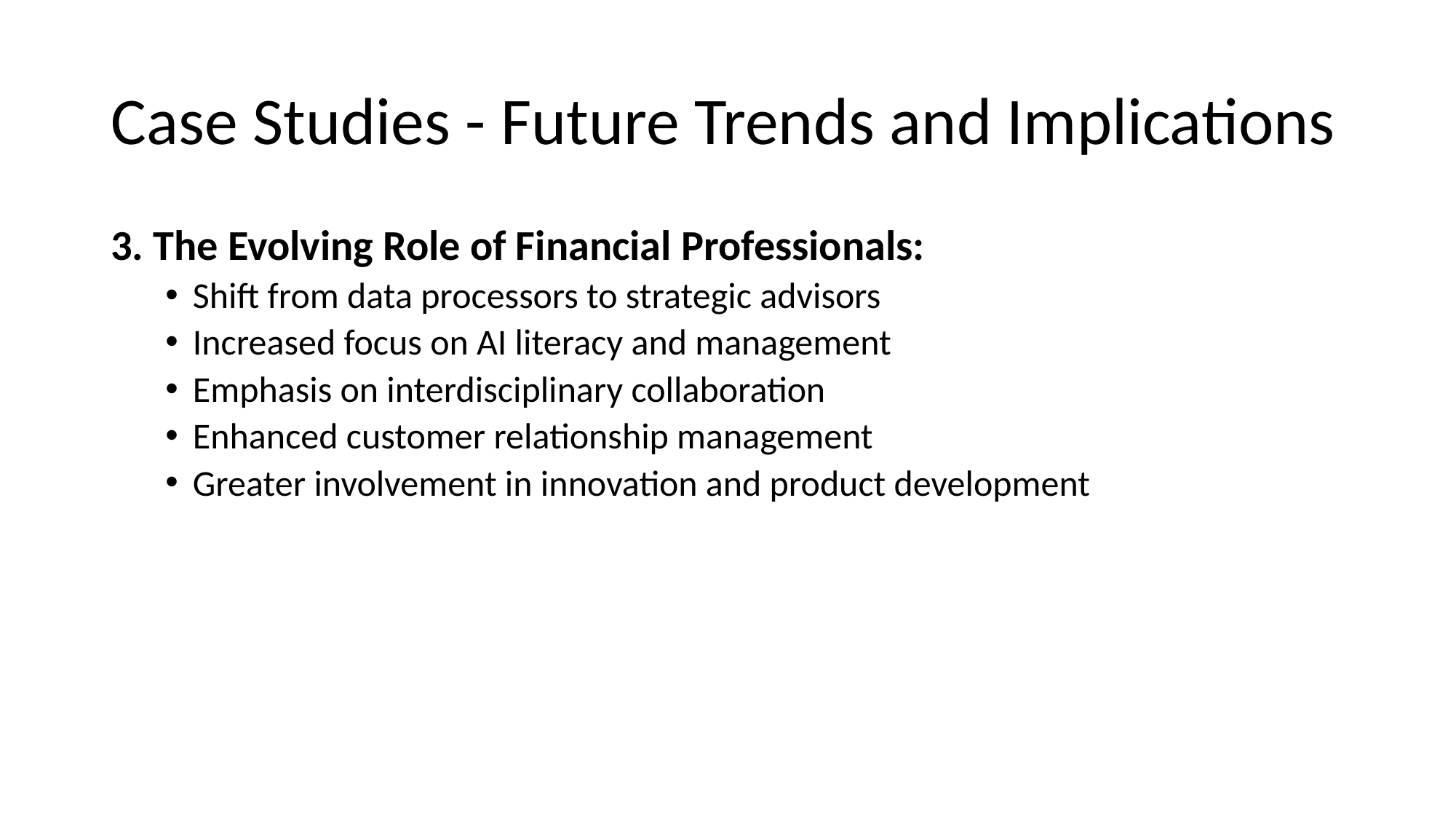

# Case Studies - Future Trends and Implications
3. The Evolving Role of Financial Professionals:
Shift from data processors to strategic advisors
Increased focus on AI literacy and management
Emphasis on interdisciplinary collaboration
Enhanced customer relationship management
Greater involvement in innovation and product development